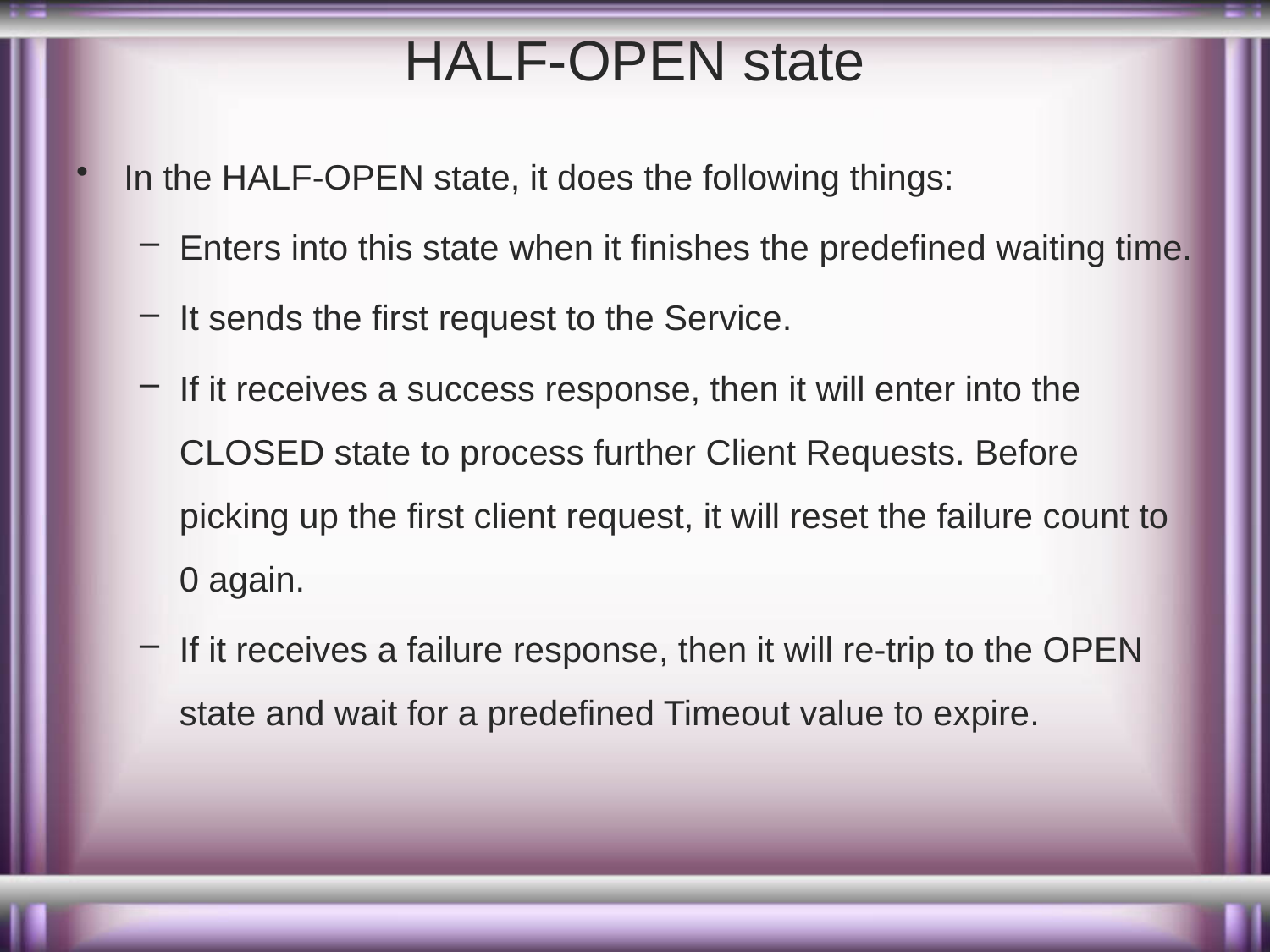

# HALF-OPEN state
In the HALF-OPEN state, it does the following things:
Enters into this state when it finishes the predefined waiting time.
It sends the first request to the Service.
If it receives a success response, then it will enter into the CLOSED state to process further Client Requests. Before picking up the first client request, it will reset the failure count to 0 again.
If it receives a failure response, then it will re-trip to the OPEN state and wait for a predefined Timeout value to expire.